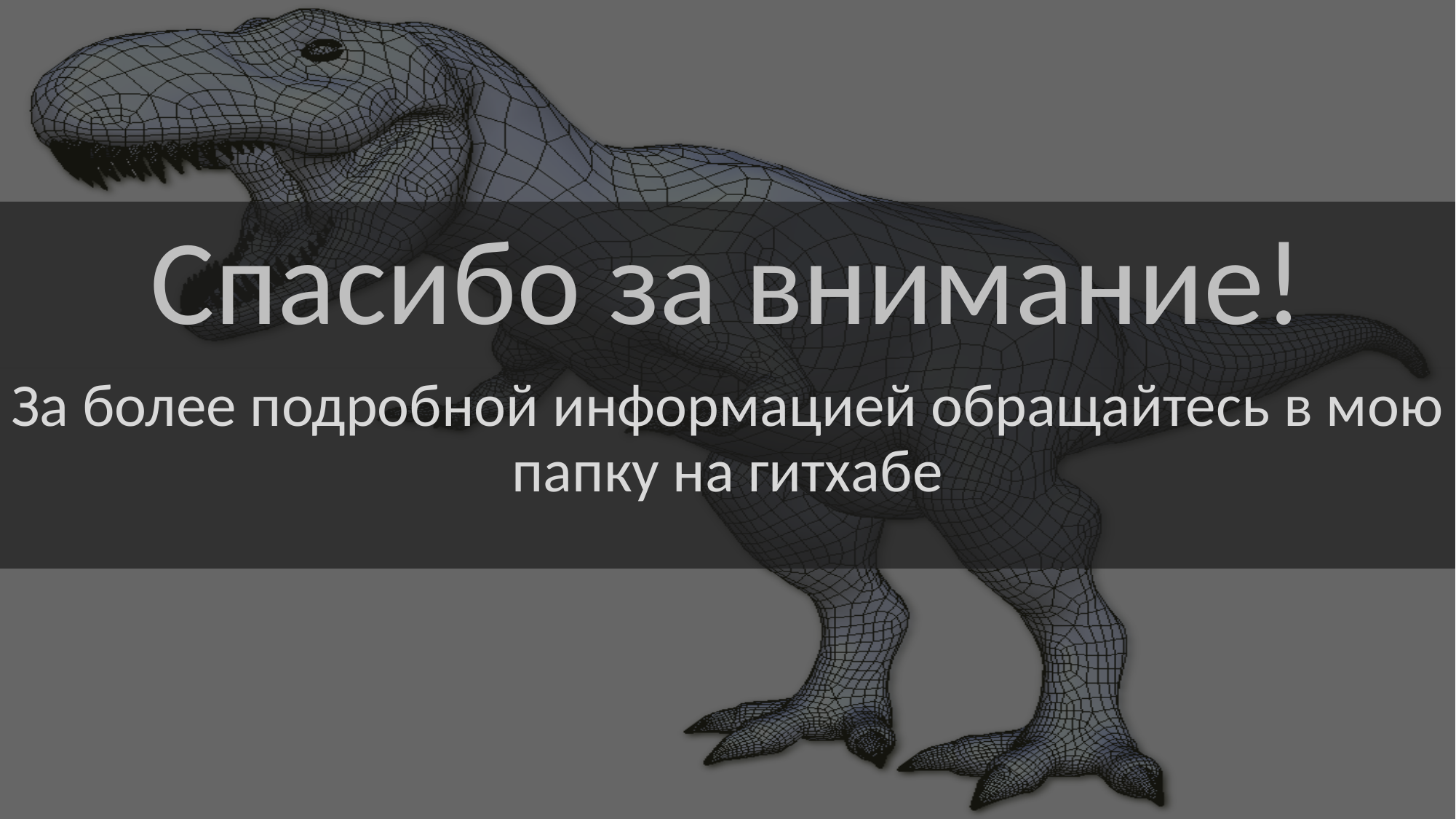

# Спасибо за внимание!
За более подробной информацией обращайтесь в мою папку на гитхабе